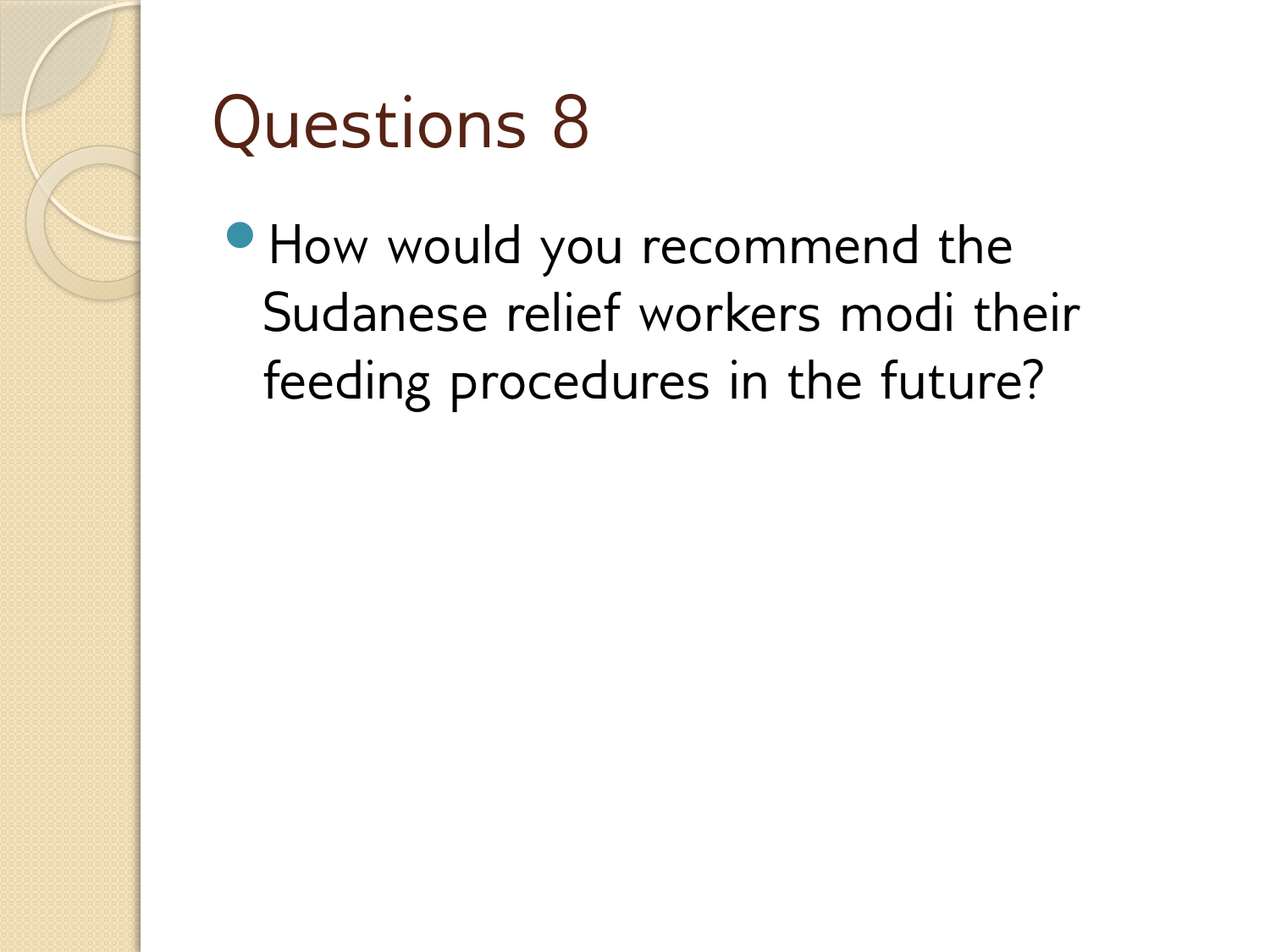

# Questions 8
How would you recommend the Sudanese relief workers modi their feeding procedures in the future?